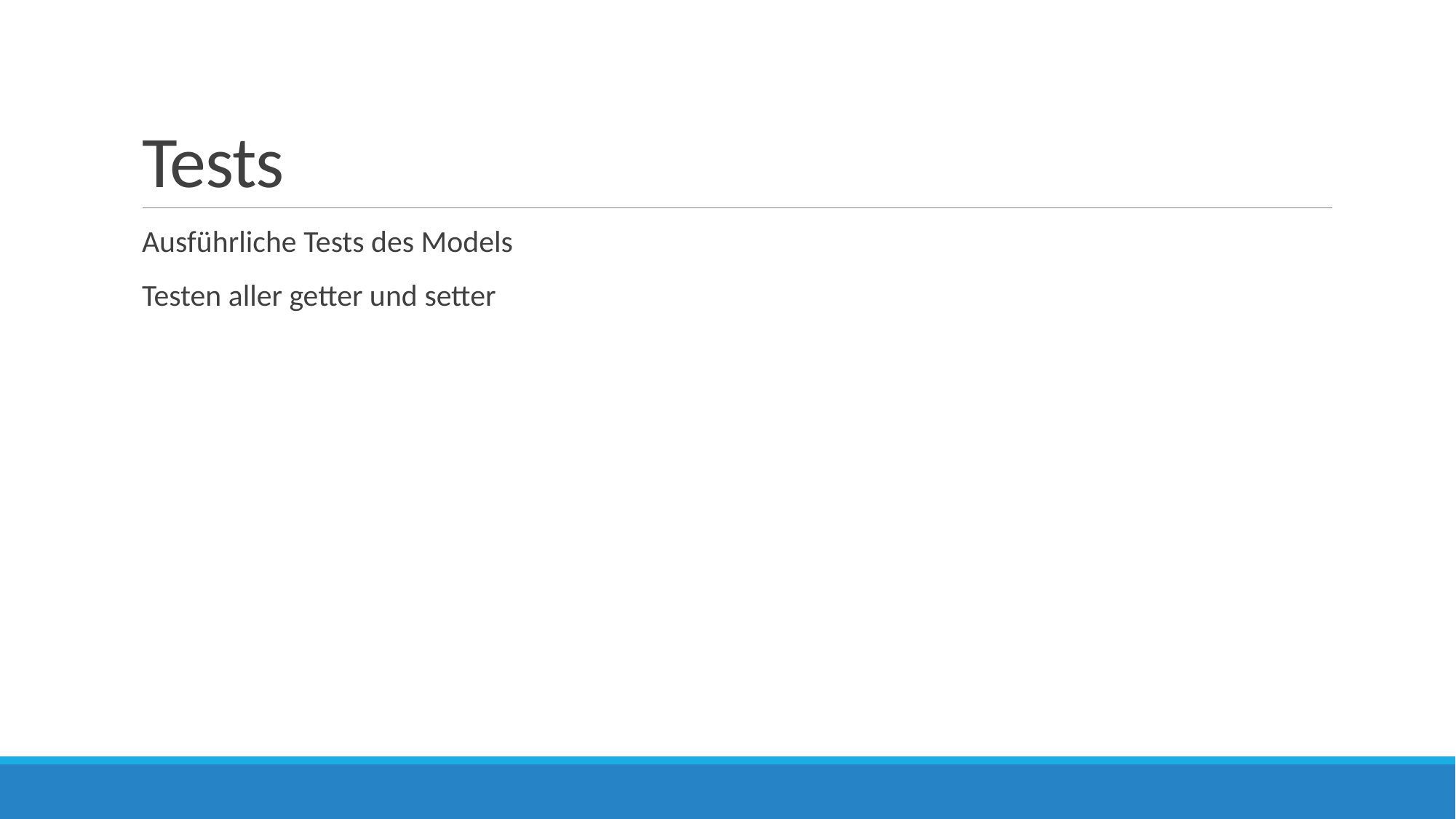

# Tests
Ausführliche Tests des Models
Testen aller getter und setter